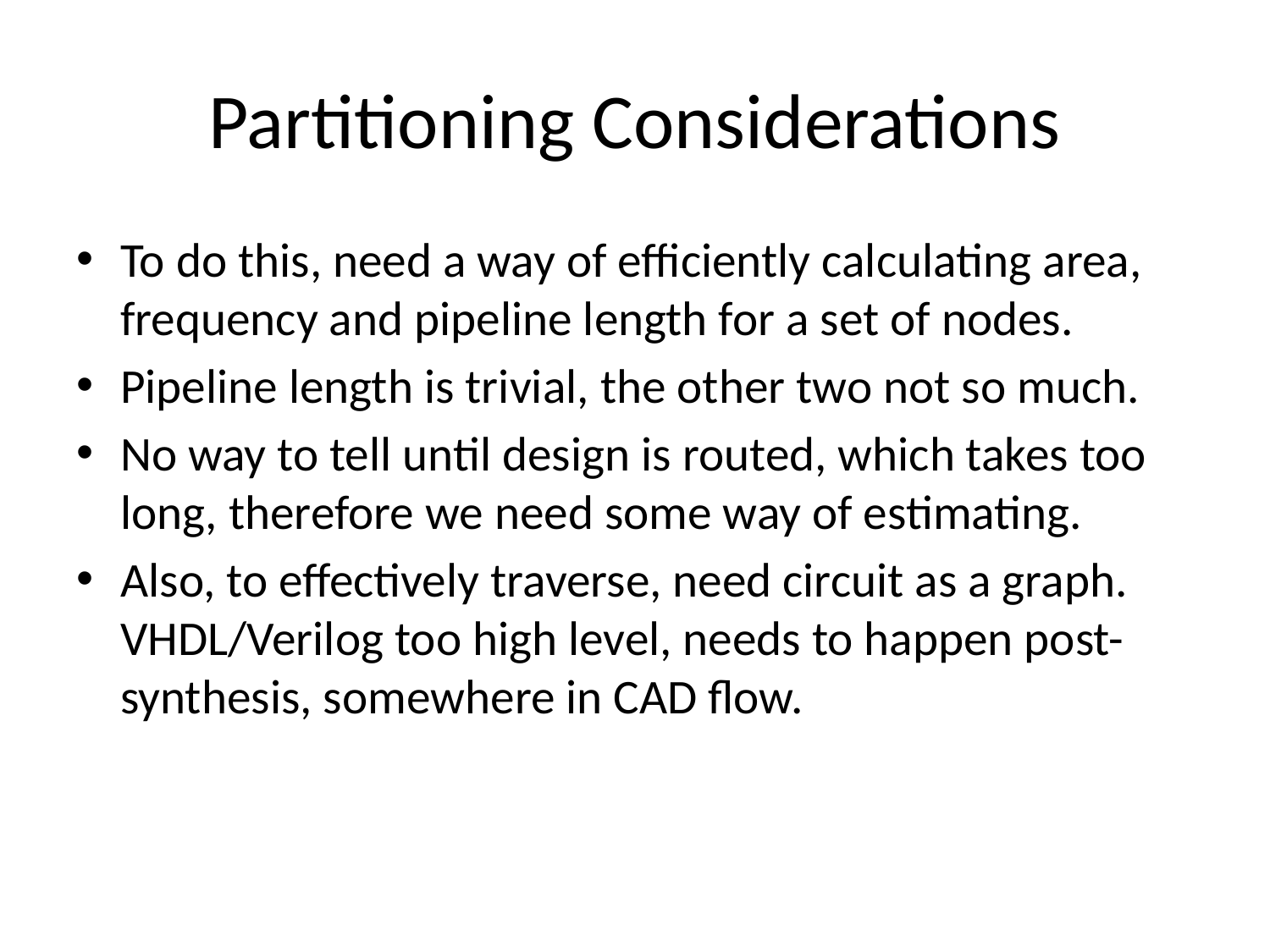

# Partitioning Considerations
To do this, need a way of efficiently calculating area, frequency and pipeline length for a set of nodes.
Pipeline length is trivial, the other two not so much.
No way to tell until design is routed, which takes too long, therefore we need some way of estimating.
Also, to effectively traverse, need circuit as a graph. VHDL/Verilog too high level, needs to happen post-synthesis, somewhere in CAD flow.